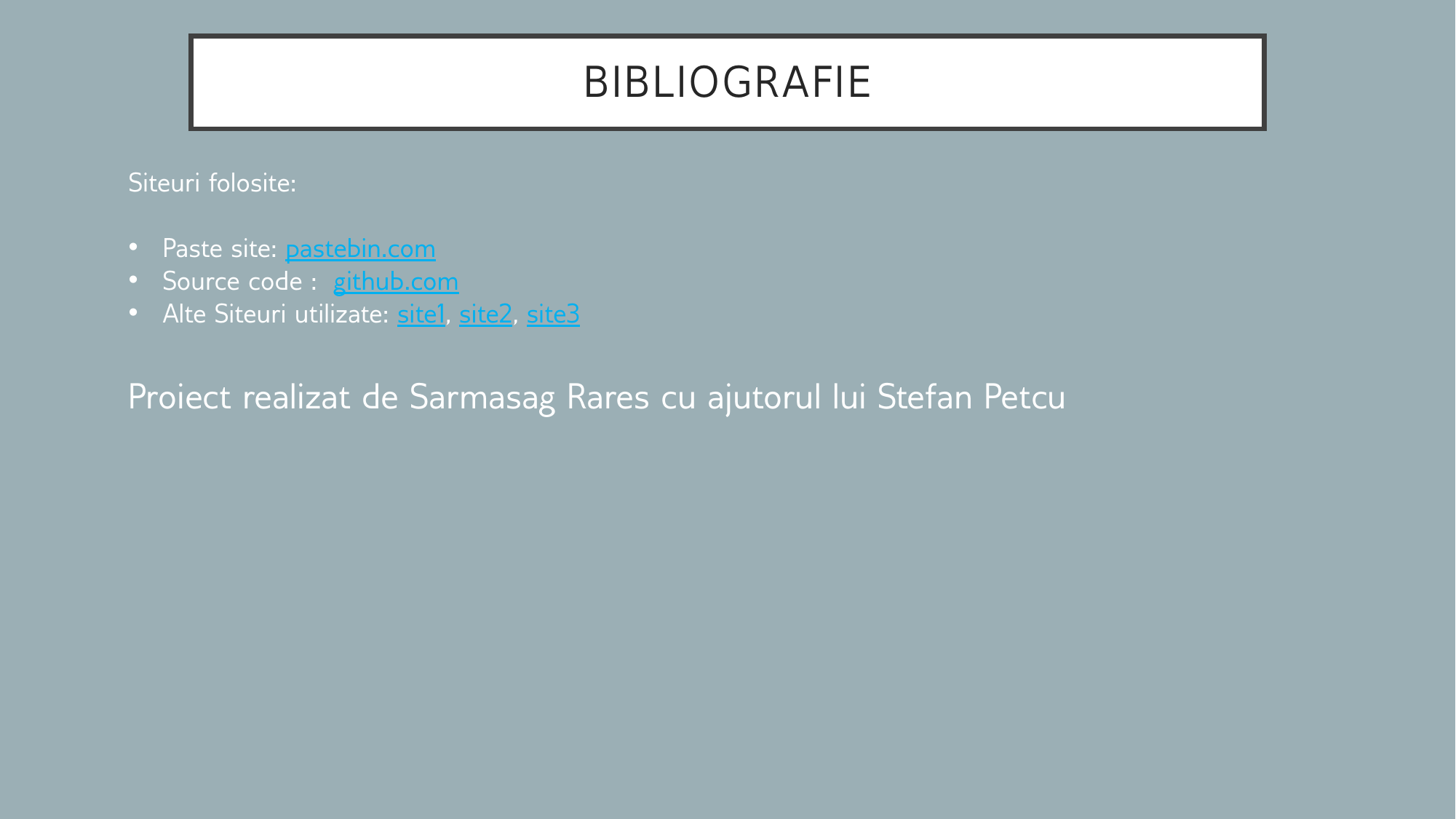

# BIBLIOGRAFIE
Siteuri folosite:

Paste site: pastebin.com
Source code :  github.com
Alte Siteuri utilizate: site1, site2, site3

Proiect realizat de Sarmasag Rares cu ajutorul lui Stefan Petcu